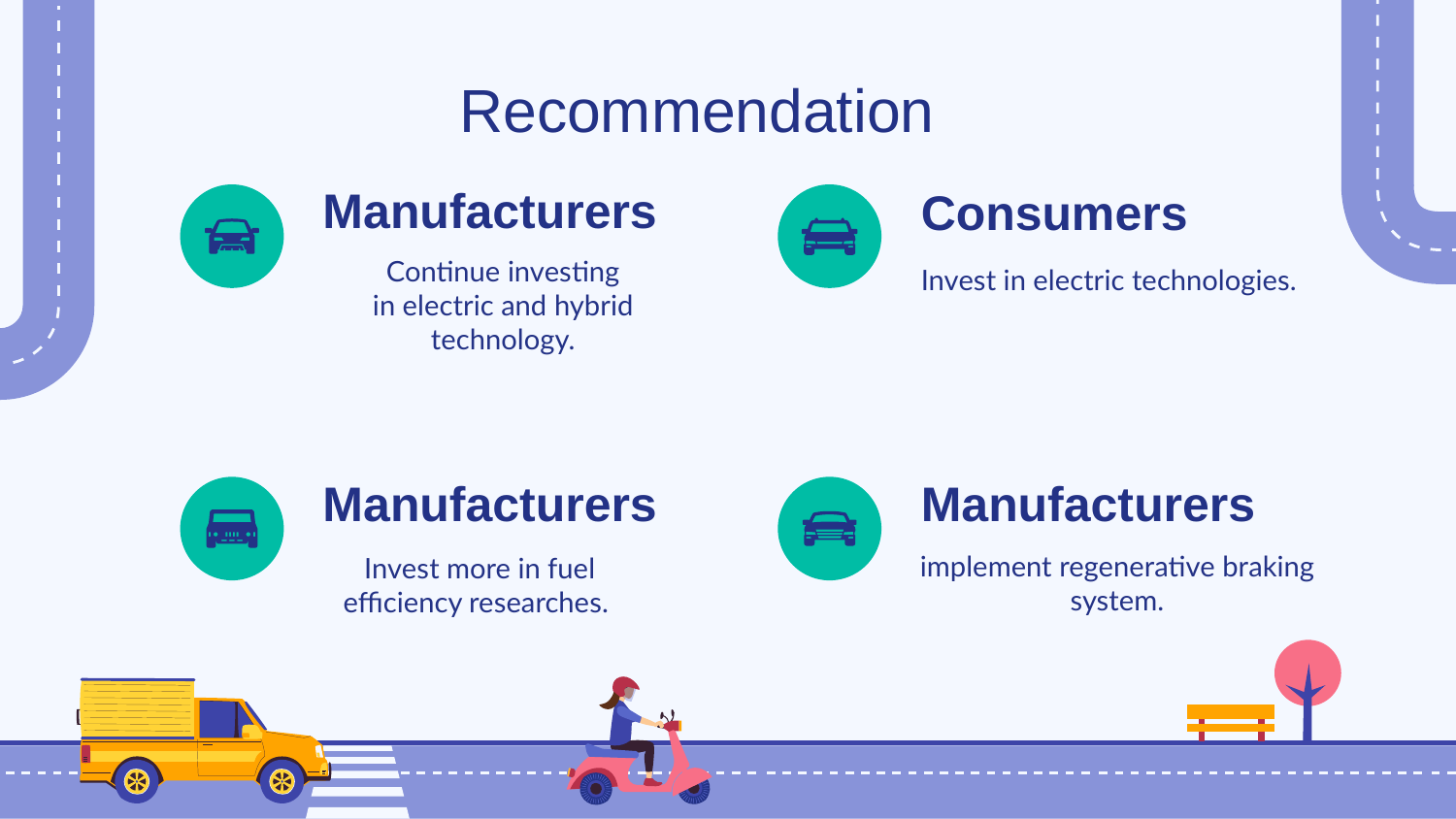

# Recommendation
Manufacturers
Consumers

Continue investing in electric and hybrid technology.
Invest in electric technologies.
Manufacturers
Manufacturers

implement regenerative braking system.
 Invest more in fuel efficiency researches.